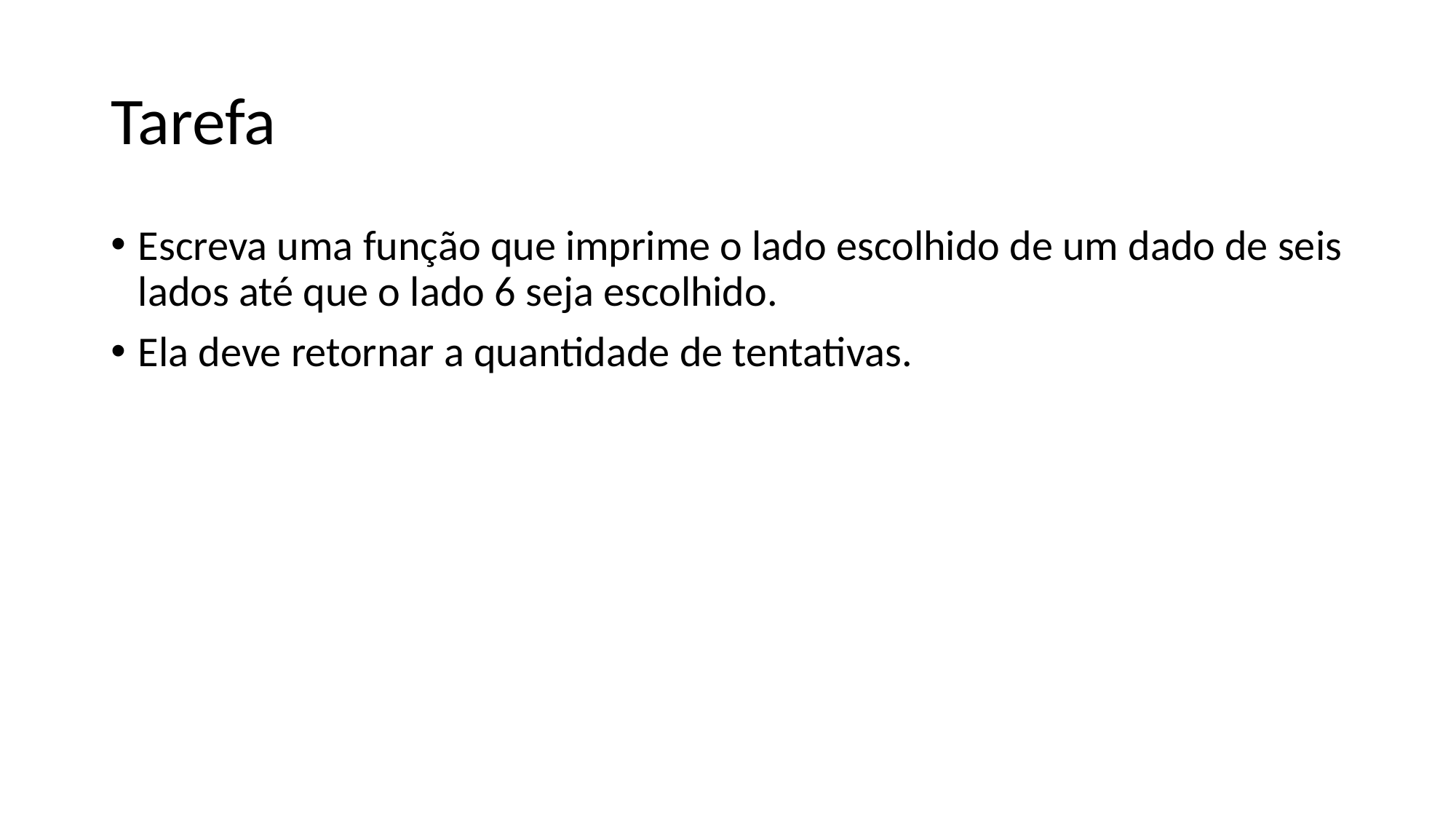

# Tarefa
Escreva uma função que imprime o lado escolhido de um dado de seis lados até que o lado 6 seja escolhido.
Ela deve retornar a quantidade de tentativas.